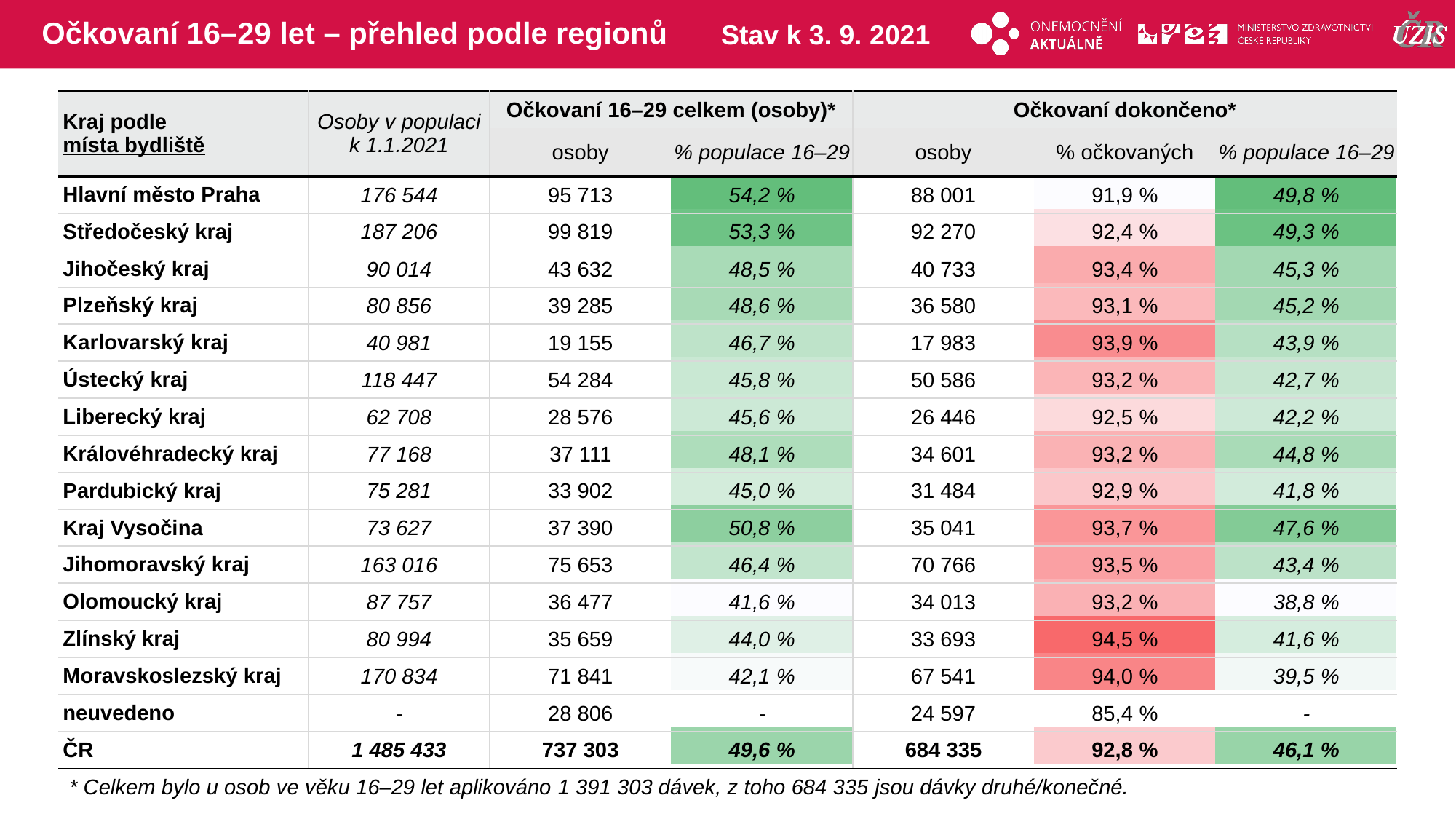

# Očkovaní 16–29 let – přehled podle regionů
Stav k 3. 9. 2021
| Kraj podle místa bydliště | Osoby v populaci k 1.1.2021 | Očkovaní 16–29 celkem (osoby)\* |  | Očkovaní dokončeno\* |  |  |
| --- | --- | --- | --- | --- | --- | --- |
|  |  | osoby | % populace 16–29 | osoby | % očkovaných | % populace 16–29 |
| Hlavní město Praha | 176 544 | 95 713 | 54,2 % | 88 001 | 91,9 % | 49,8 % |
| Středočeský kraj | 187 206 | 99 819 | 53,3 % | 92 270 | 92,4 % | 49,3 % |
| Jihočeský kraj | 90 014 | 43 632 | 48,5 % | 40 733 | 93,4 % | 45,3 % |
| Plzeňský kraj | 80 856 | 39 285 | 48,6 % | 36 580 | 93,1 % | 45,2 % |
| Karlovarský kraj | 40 981 | 19 155 | 46,7 % | 17 983 | 93,9 % | 43,9 % |
| Ústecký kraj | 118 447 | 54 284 | 45,8 % | 50 586 | 93,2 % | 42,7 % |
| Liberecký kraj | 62 708 | 28 576 | 45,6 % | 26 446 | 92,5 % | 42,2 % |
| Královéhradecký kraj | 77 168 | 37 111 | 48,1 % | 34 601 | 93,2 % | 44,8 % |
| Pardubický kraj | 75 281 | 33 902 | 45,0 % | 31 484 | 92,9 % | 41,8 % |
| Kraj Vysočina | 73 627 | 37 390 | 50,8 % | 35 041 | 93,7 % | 47,6 % |
| Jihomoravský kraj | 163 016 | 75 653 | 46,4 % | 70 766 | 93,5 % | 43,4 % |
| Olomoucký kraj | 87 757 | 36 477 | 41,6 % | 34 013 | 93,2 % | 38,8 % |
| Zlínský kraj | 80 994 | 35 659 | 44,0 % | 33 693 | 94,5 % | 41,6 % |
| Moravskoslezský kraj | 170 834 | 71 841 | 42,1 % | 67 541 | 94,0 % | 39,5 % |
| neuvedeno | - | 28 806 | - | 24 597 | 85,4 % | - |
| ČR | 1 485 433 | 737 303 | 49,6 % | 684 335 | 92,8 % | 46,1 % |
|  |  |  |  |  |  |
| --- | --- | --- | --- | --- | --- |
|  |  |  |  |  |  |
|  |  |  |  |  |  |
|  |  |  |  |  |  |
|  |  |  |  |  |  |
|  |  |  |  |  |  |
|  |  |  |  |  |  |
|  |  |  |  |  |  |
|  |  |  |  |  |  |
|  |  |  |  |  |  |
|  |  |  |  |  |  |
|  |  |  |  |  |  |
|  |  |  |  |  |  |
|  |  |  |  |  |  |
|  |  |  |  |  |  |
|  |  |  |  |  |  |
* Celkem bylo u osob ve věku 16–29 let aplikováno 1 391 303 dávek, z toho 684 335 jsou dávky druhé/konečné.